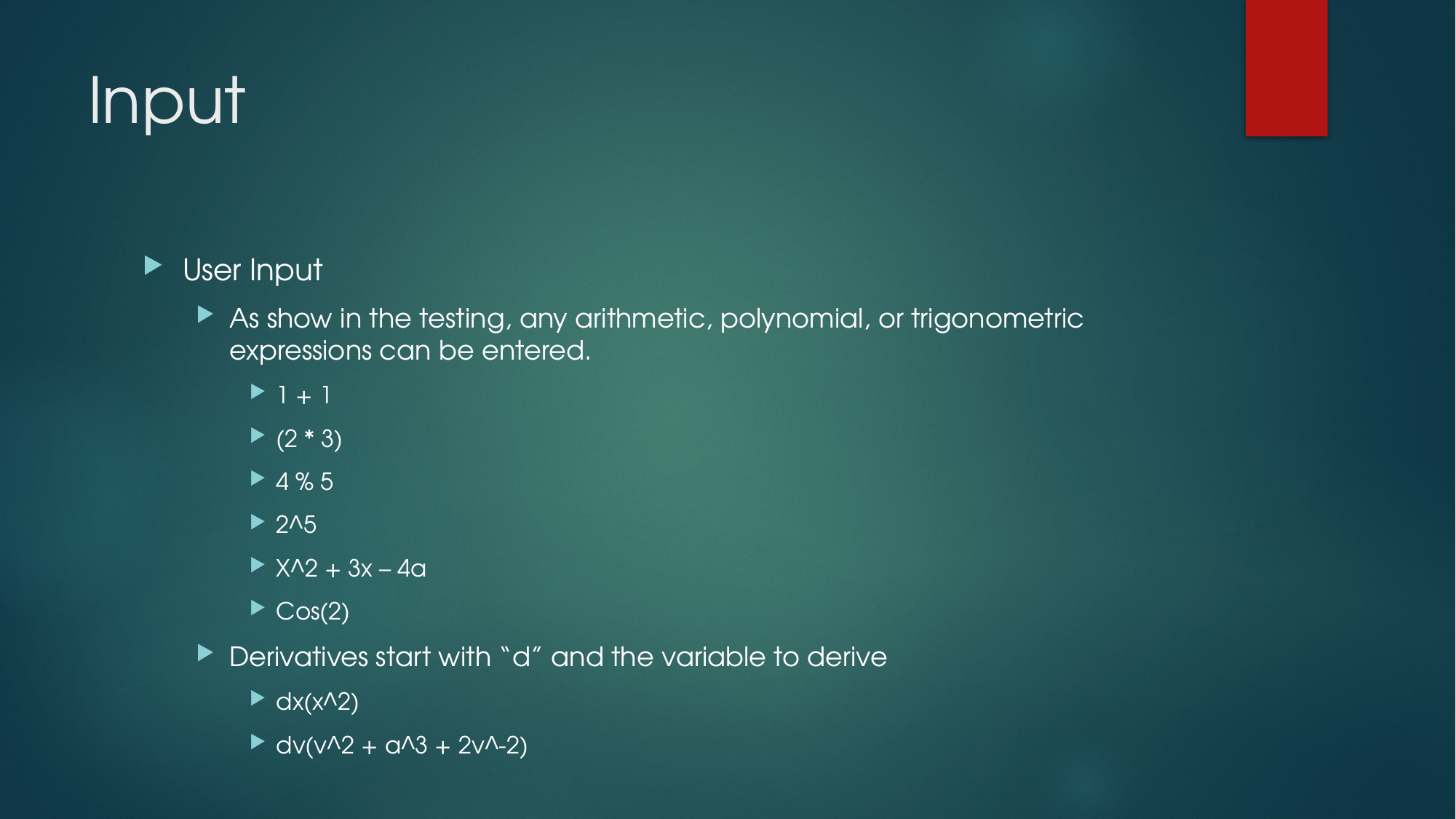

# Input
User Input
As show in the testing, any arithmetic, polynomial, or trigonometric expressions can be entered.
1 + 1
(2 * 3)
4 % 5
2^5
X^2 + 3x – 4a
Cos(2)
Derivatives start with “d” and the variable to derive
dx(x^2)
dv(v^2 + a^3 + 2v^-2)